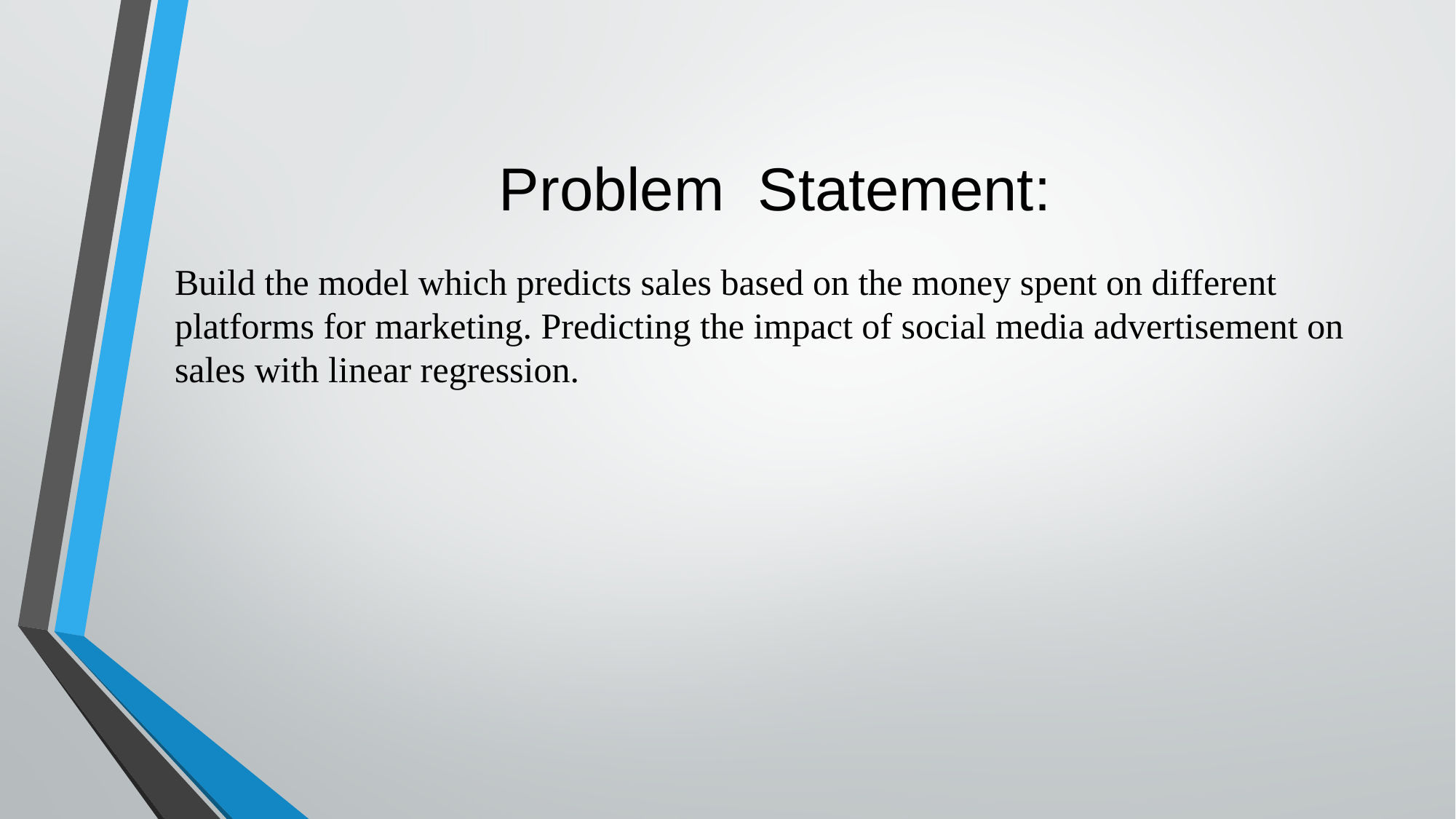

# Problem  Statement:

Build the model which predicts sales based on the money spent on different platforms for marketing. Predicting the impact of social media advertisement on sales with linear regression.